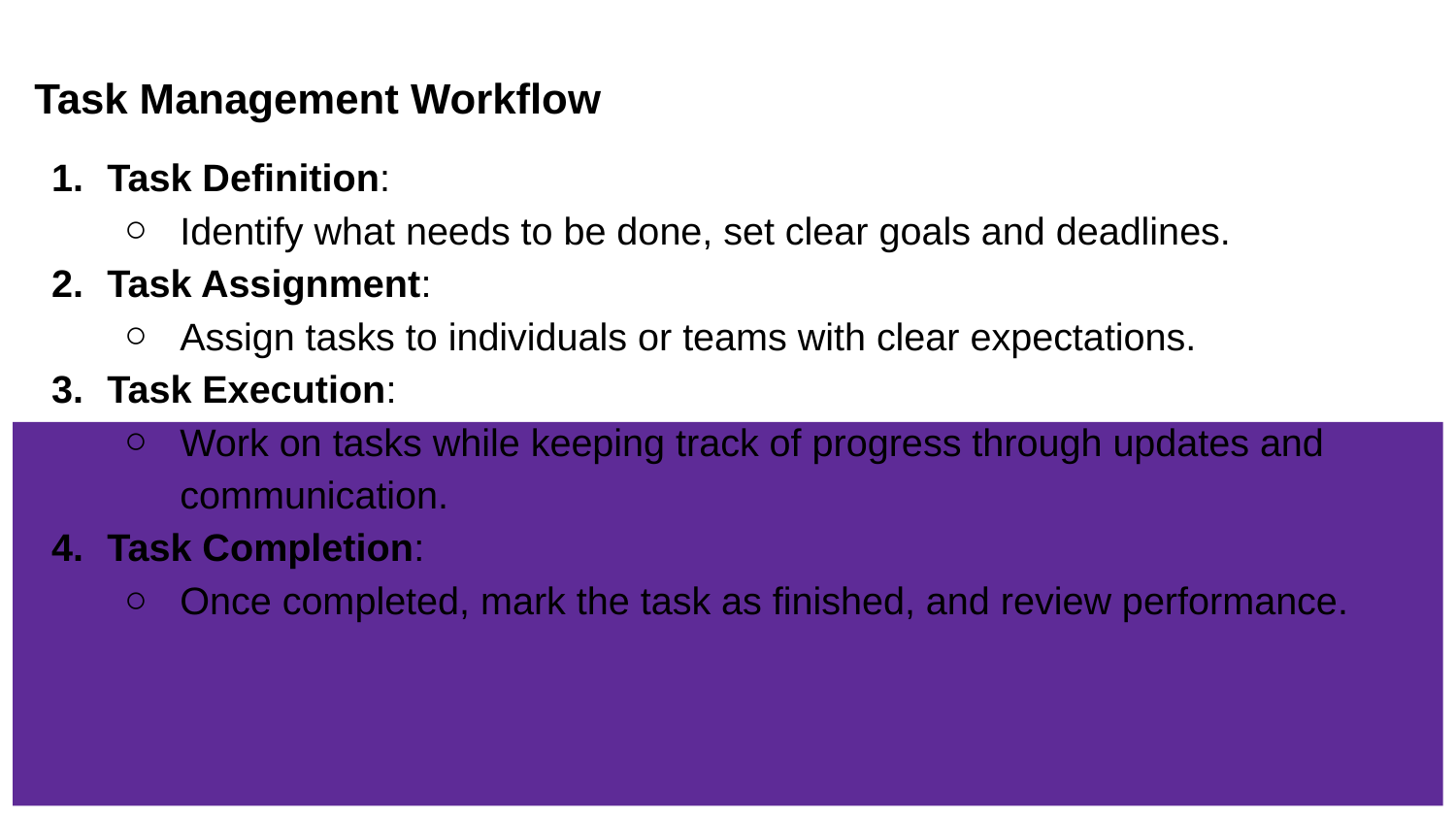

# Task Management Workflow
Task Definition:
Identify what needs to be done, set clear goals and deadlines.
Task Assignment:
Assign tasks to individuals or teams with clear expectations.
Task Execution:
Work on tasks while keeping track of progress through updates and communication.
Task Completion:
Once completed, mark the task as finished, and review performance.